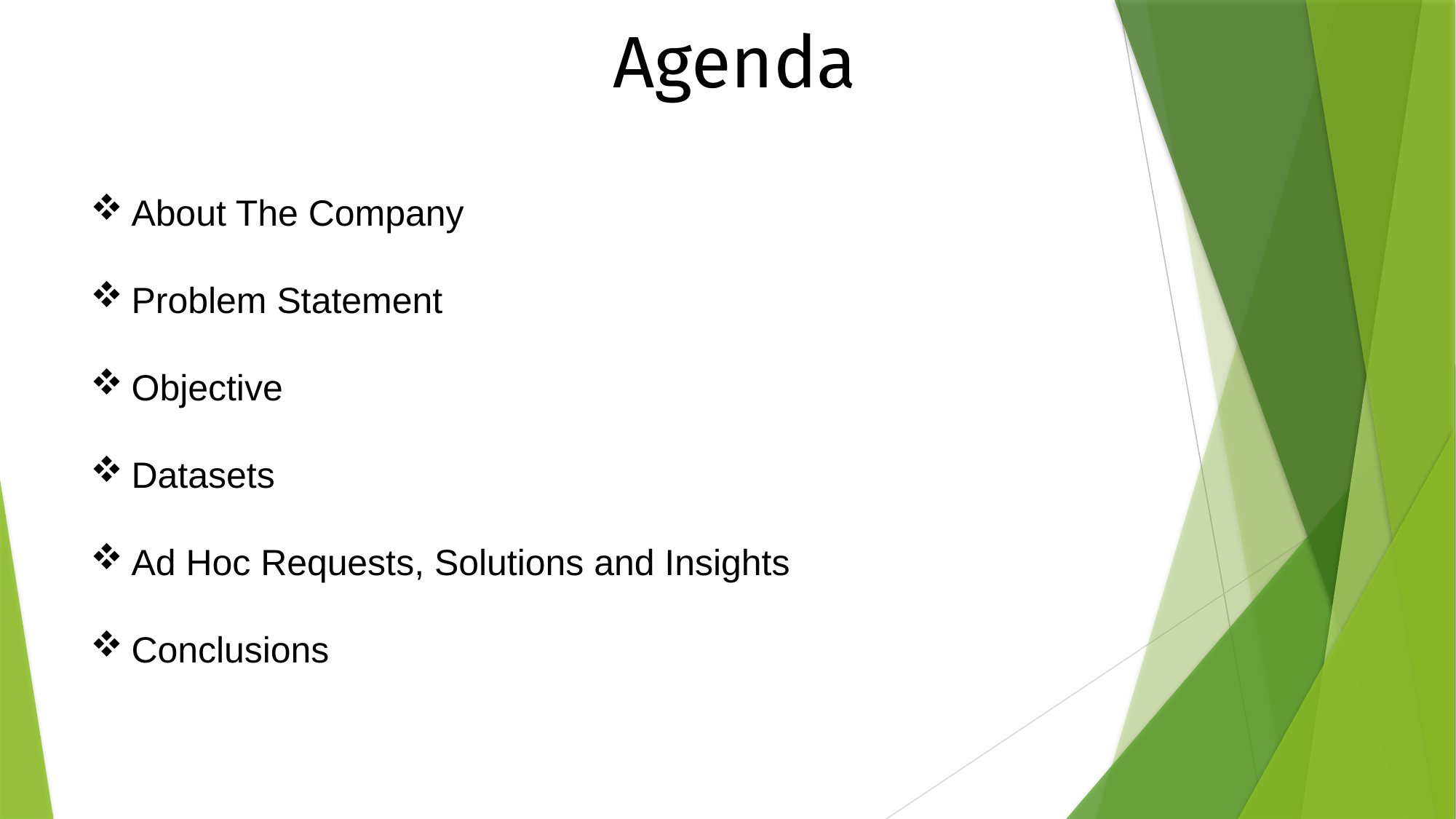

Agenda
About The Company

Problem Statement

Objective

Datasets

Ad Hoc Requests, Solutions and Insights

Conclusions